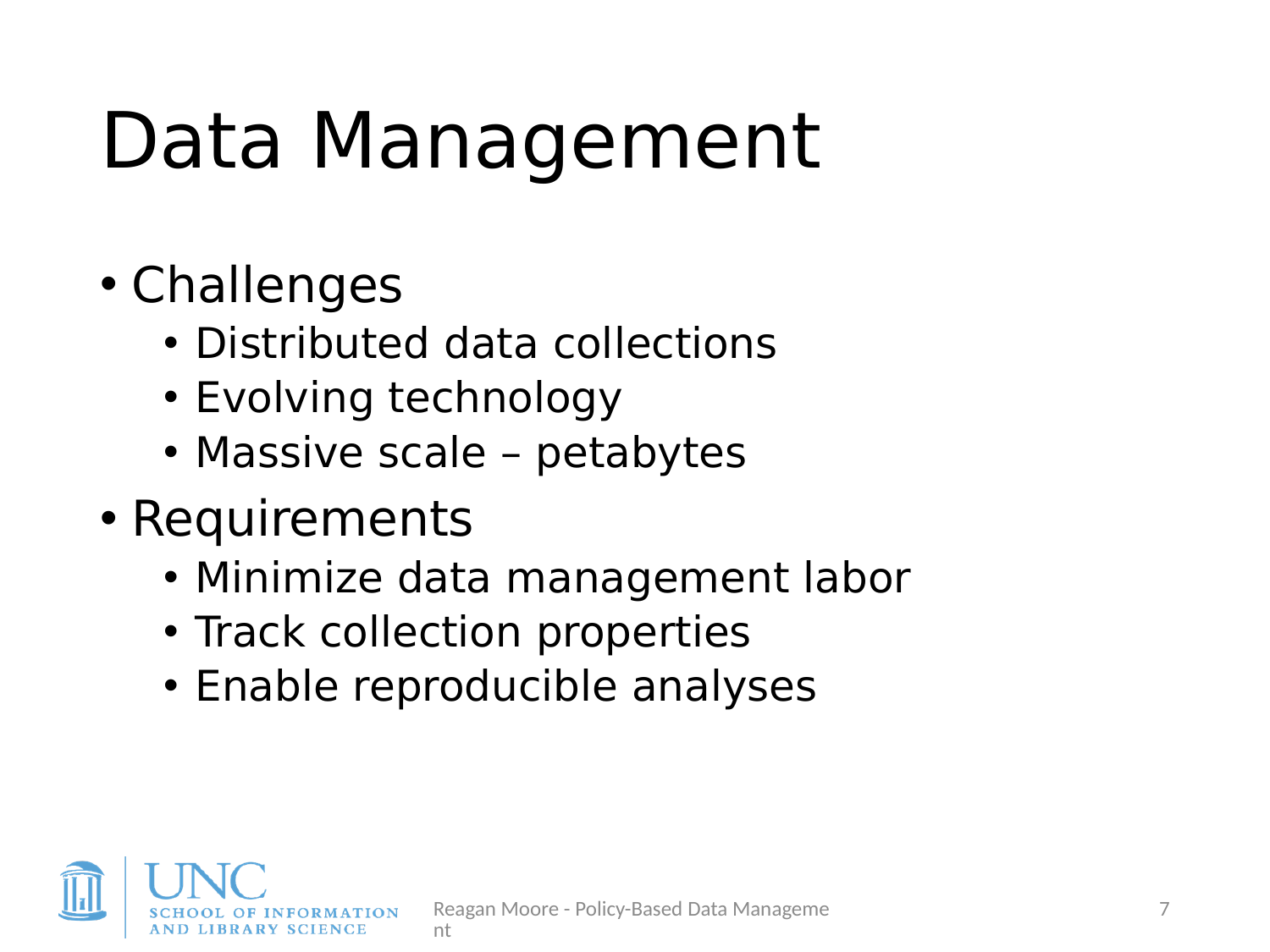

# Data Management
Challenges
Distributed data collections
Evolving technology
Massive scale – petabytes
Requirements
Minimize data management labor
Track collection properties
Enable reproducible analyses
Reagan Moore - Policy-Based Data Management
7